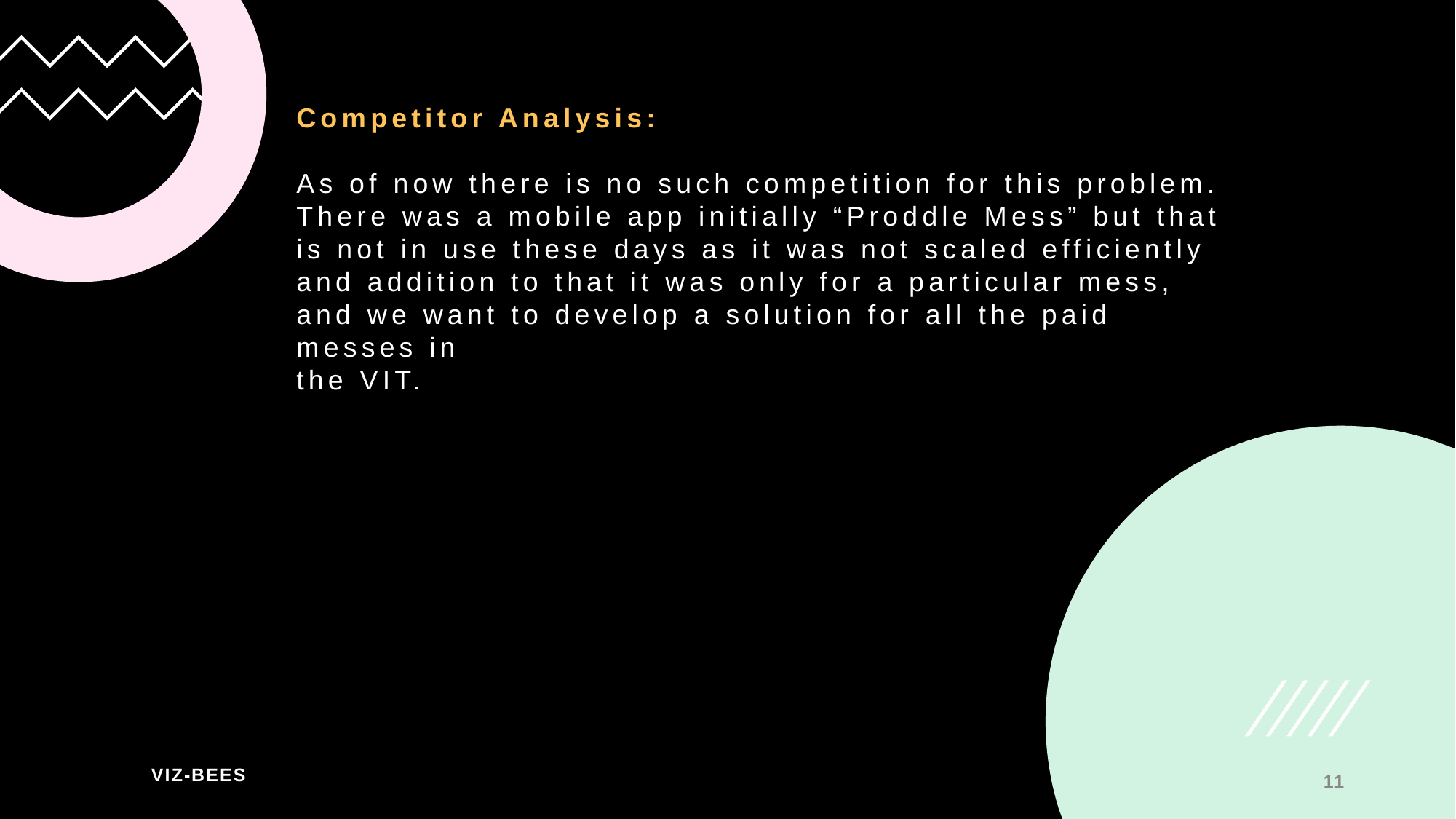

# Competitor Analysis: As of now there is no such competition for this problem. There was a mobile app initially “Proddle Mess” but that is not in use these days as it was not scaled efficiently and addition to that it was only for a particular mess, and we want to develop a solution for all the paid messes in the VIT.
Viz-bees
11